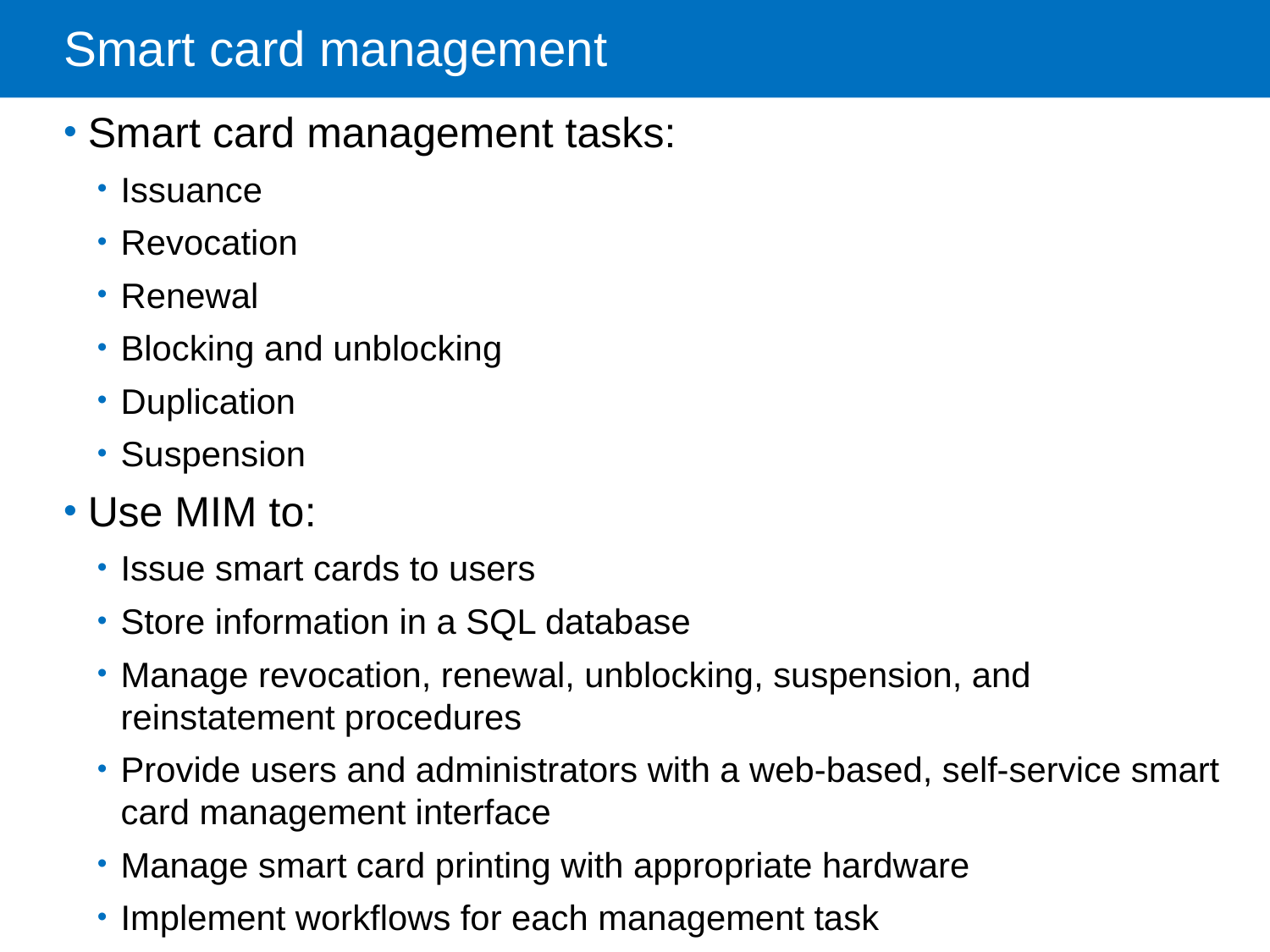

# Smart card management
Smart card management tasks:
Issuance
Revocation
Renewal
Blocking and unblocking
Duplication
Suspension
Use MIM to:
Issue smart cards to users
Store information in a SQL database
Manage revocation, renewal, unblocking, suspension, and reinstatement procedures
Provide users and administrators with a web-based, self-service smart card management interface
Manage smart card printing with appropriate hardware
Implement workflows for each management task